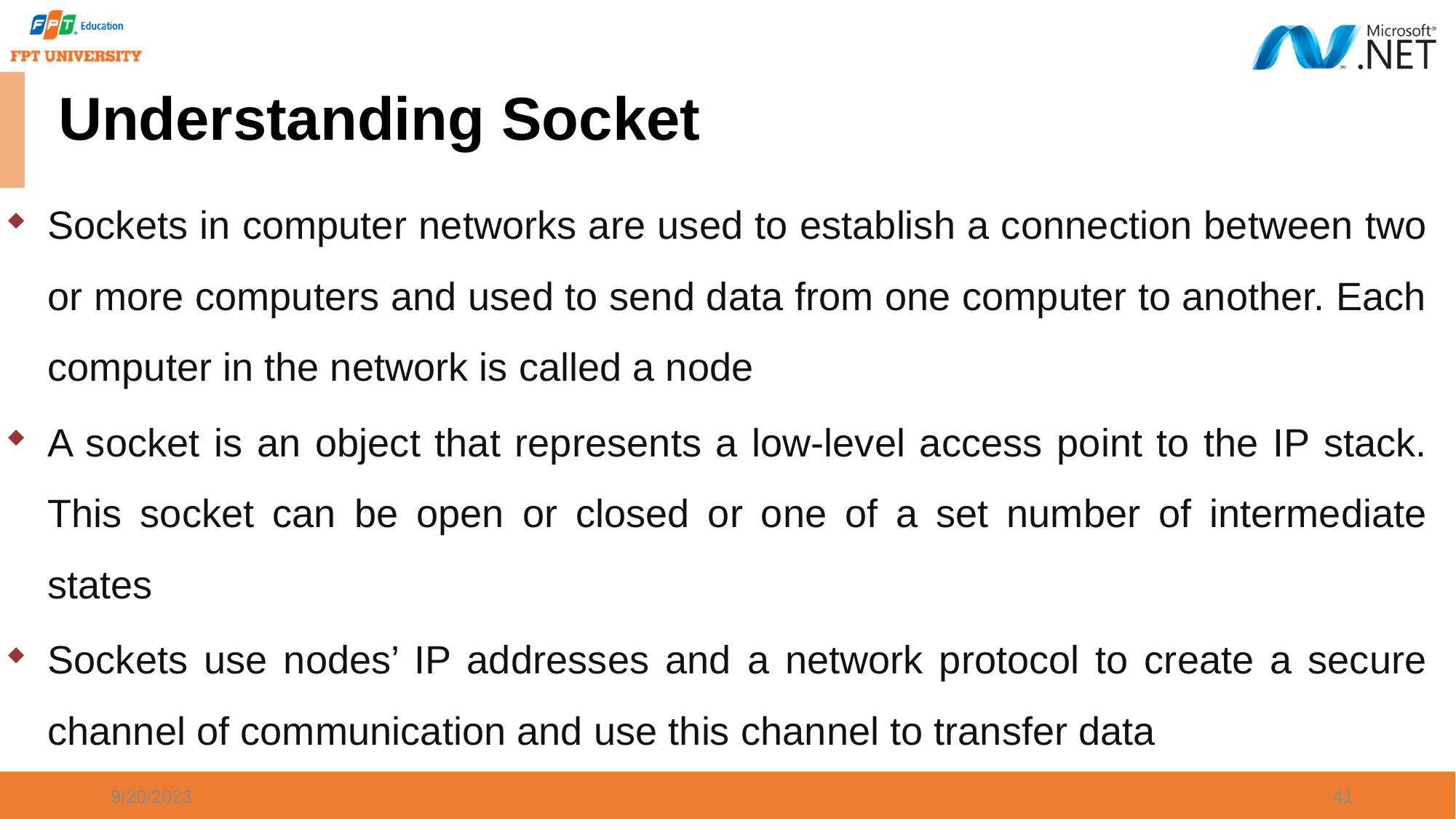

# Understanding Socket
Sockets in computer networks are used to establish a connection between two or more computers and used to send data from one computer to another. Each computer in the network is called a node
A socket is an object that represents a low-level access point to the IP stack. This socket can be open or closed or one of a set number of intermediate states
Sockets use nodes’ IP addresses and a network protocol to create a secure channel of communication and use this channel to transfer data
9/20/2023
41